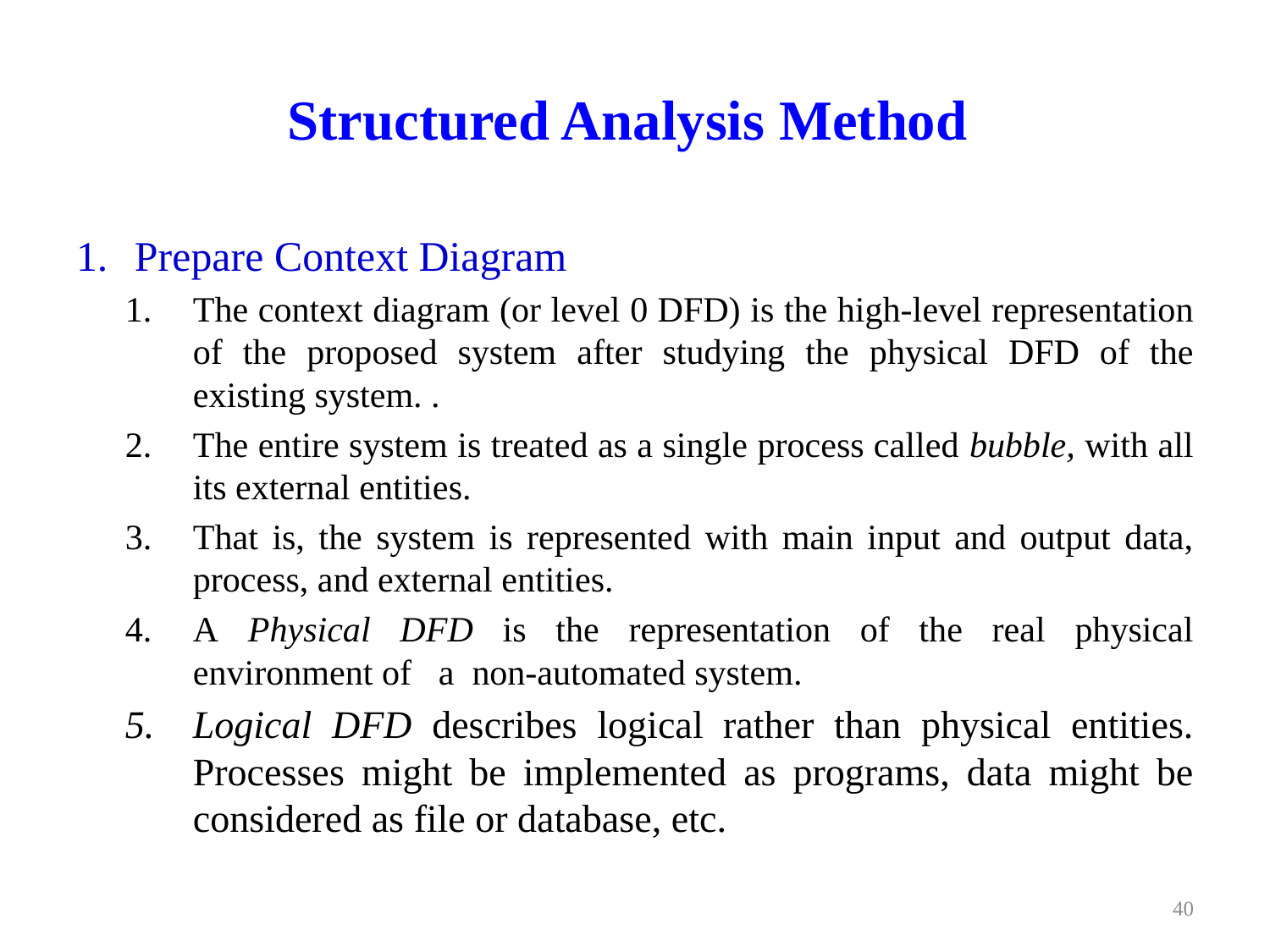

# Structured Analysis Method
Prepare Context Diagram
The context diagram (or level 0 DFD) is the high-level representation of the proposed system after studying the physical DFD of the existing system. .
The entire system is treated as a single process called bubble, with all its external entities.
That is, the system is represented with main input and output data, process, and external entities.
A Physical DFD is the representation of the real physical environment of   a  non-automated system.
Logical DFD describes logical rather than physical entities. Processes might be implemented as programs, data might be considered as file or database, etc.
40